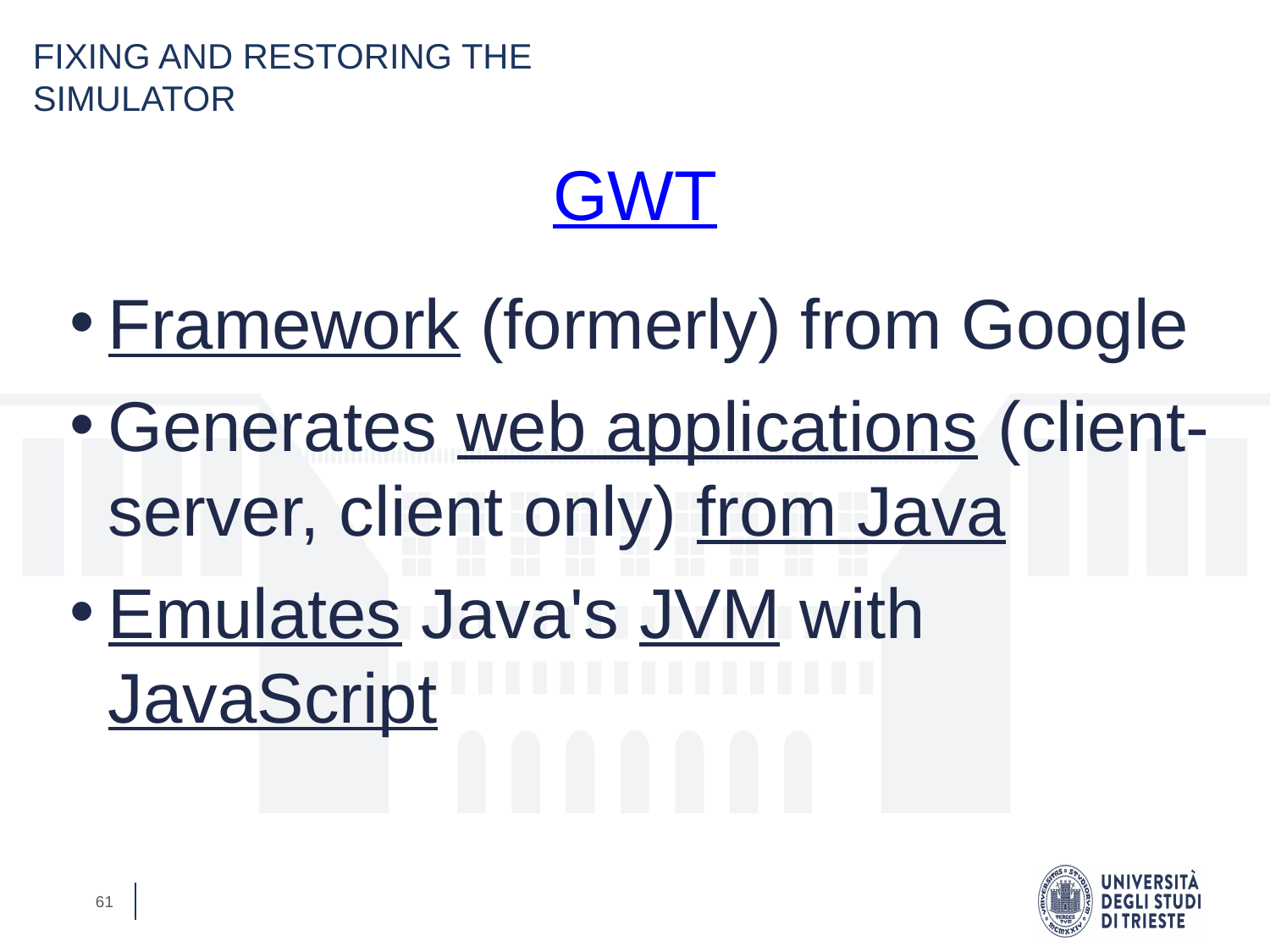

FIXING AND RESTORING THE SIMULATOR
GWT
Framework (formerly) from Google
Generates web applications (client-server, client only) from Java
Emulates Java's JVM with JavaScript
61